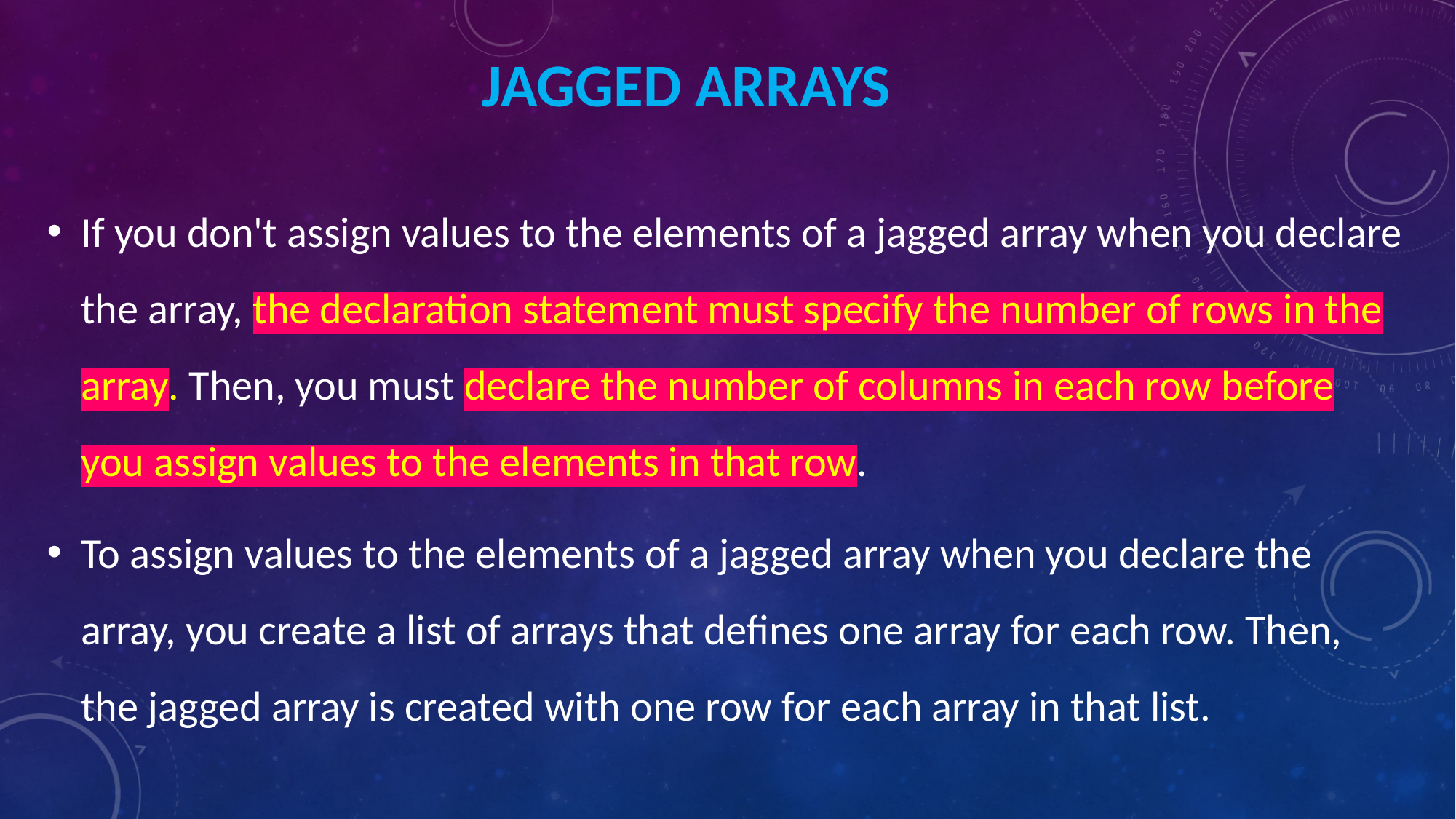

# Jagged arrays
If you don't assign values to the elements of a jagged array when you declare the array, the declaration statement must specify the number of rows in the array. Then, you must declare the number of columns in each row before you assign values to the elements in that row.
To assign values to the elements of a jagged array when you declare the array, you create a list of arrays that defines one array for each row. Then, the jagged array is created with one row for each array in that list.